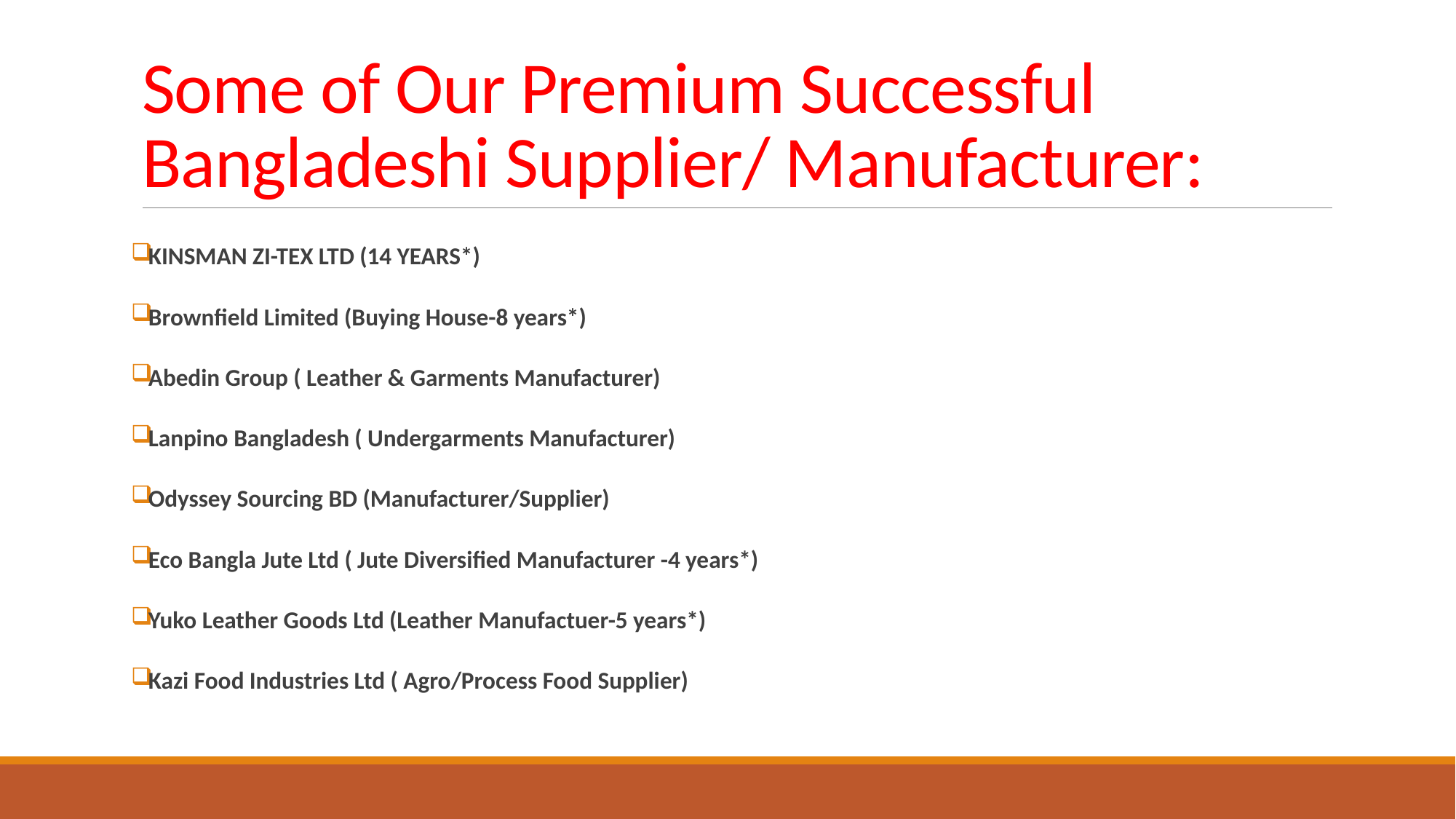

# Some of Our Premium Successful Bangladeshi Supplier/ Manufacturer:
KINSMAN ZI-TEX LTD (14 YEARS*)
Brownfield Limited (Buying House-8 years*)
Abedin Group ( Leather & Garments Manufacturer)
Lanpino Bangladesh ( Undergarments Manufacturer)
Odyssey Sourcing BD (Manufacturer/Supplier)
Eco Bangla Jute Ltd ( Jute Diversified Manufacturer -4 years*)
Yuko Leather Goods Ltd (Leather Manufactuer-5 years*)
Kazi Food Industries Ltd ( Agro/Process Food Supplier)